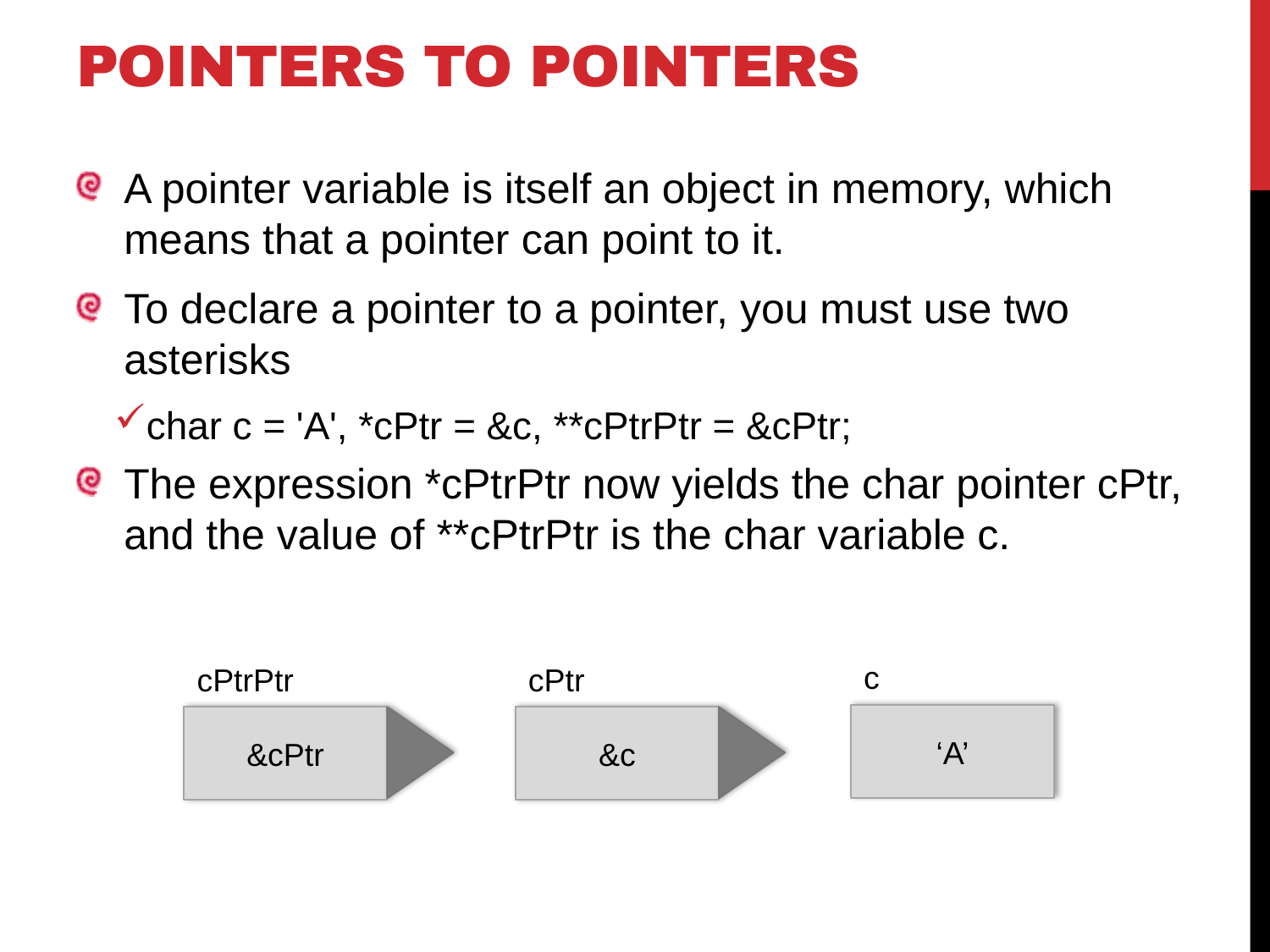

# Pointers to pointers
A pointer variable is itself an object in memory, which means that a pointer can point to it.
To declare a pointer to a pointer, you must use two asterisks
char c = 'A', *cPtr = &c, **cPtrPtr = &cPtr;
The expression *cPtrPtr now yields the char pointer cPtr, and the value of **cPtrPtr is the char variable c.

c
cPtrPtr
cPtr
‘A’
&cPtr
&c